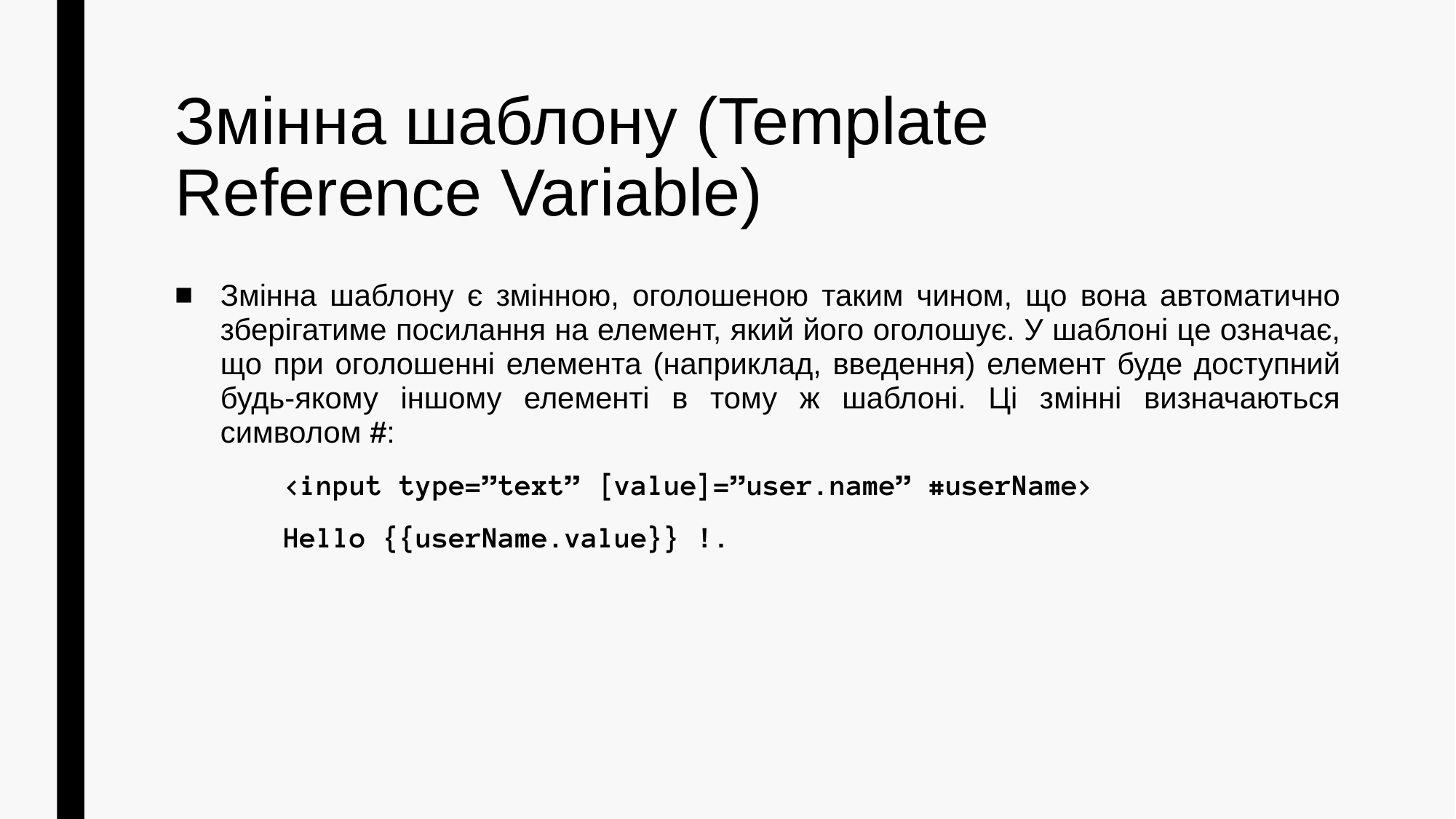

# Змінна шаблону (Template Reference Variable)
Змінна шаблону є змінною, оголошеною таким чином, що вона автоматично зберігатиме посилання на елемент, який його оголошує. У шаблоні це означає, що при оголошенні елемента (наприклад, введення) елемент буде доступний будь-якому іншому елементі в тому ж шаблоні. Ці змінні визначаються символом #:
	<input type=”text” [value]=”user.name” #userName>
	Hello {{userName.value}} !.